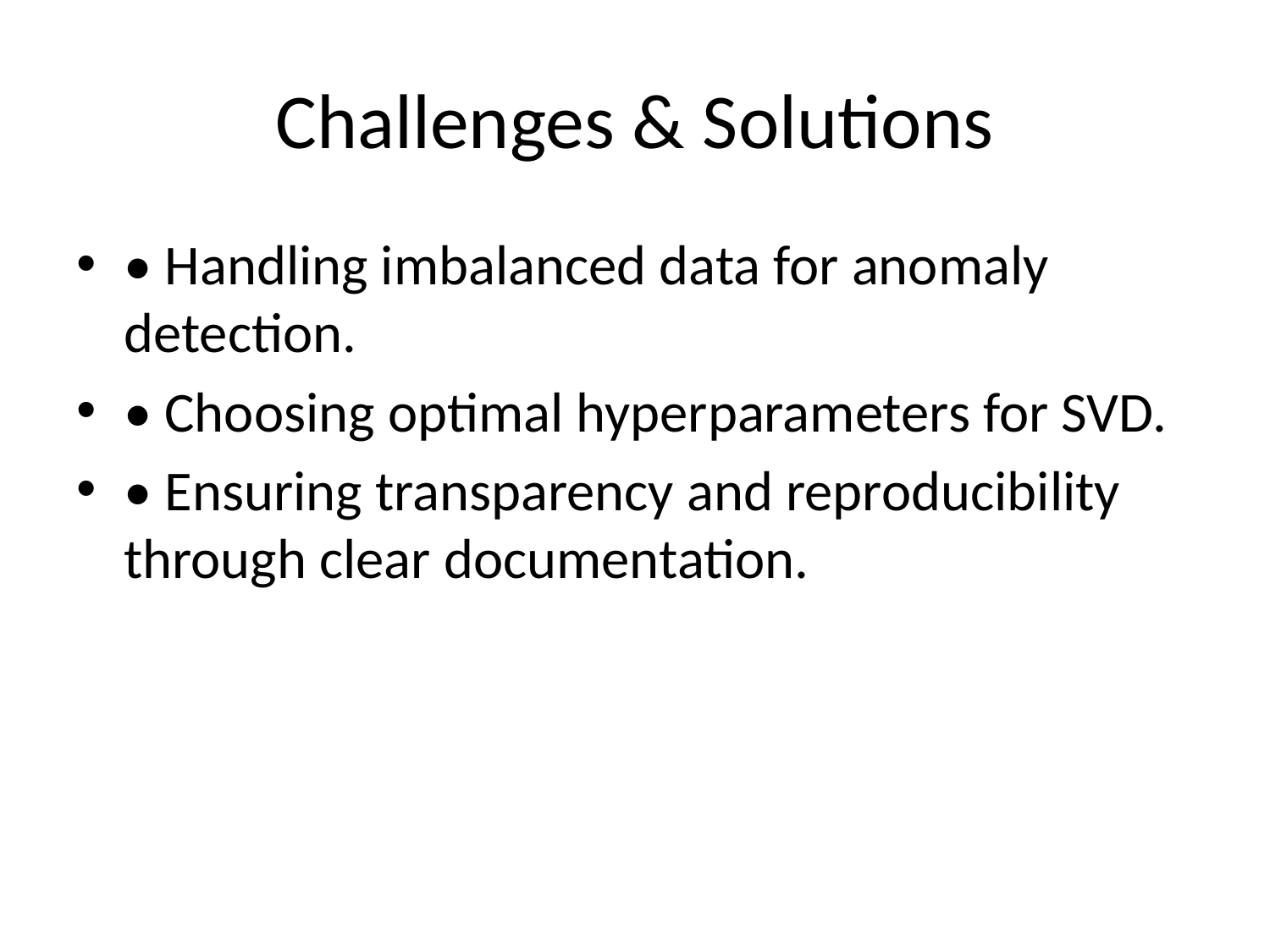

# Challenges & Solutions
• Handling imbalanced data for anomaly detection.
• Choosing optimal hyperparameters for SVD.
• Ensuring transparency and reproducibility through clear documentation.